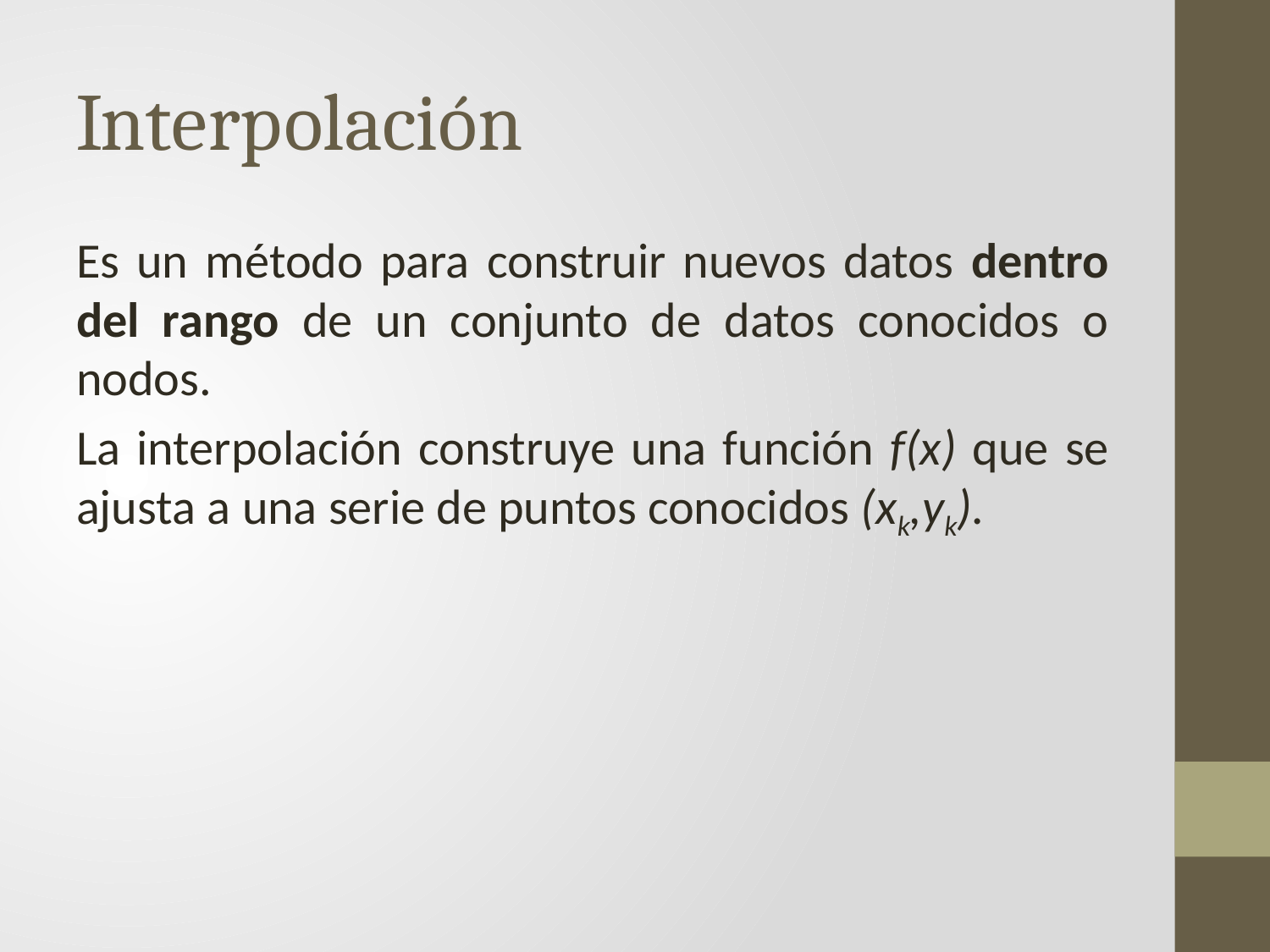

# Interpolación
Es un método para construir nuevos datos dentro del rango de un conjunto de datos conocidos o nodos.
La interpolación construye una función f(x) que se ajusta a una serie de puntos conocidos (xk,yk).